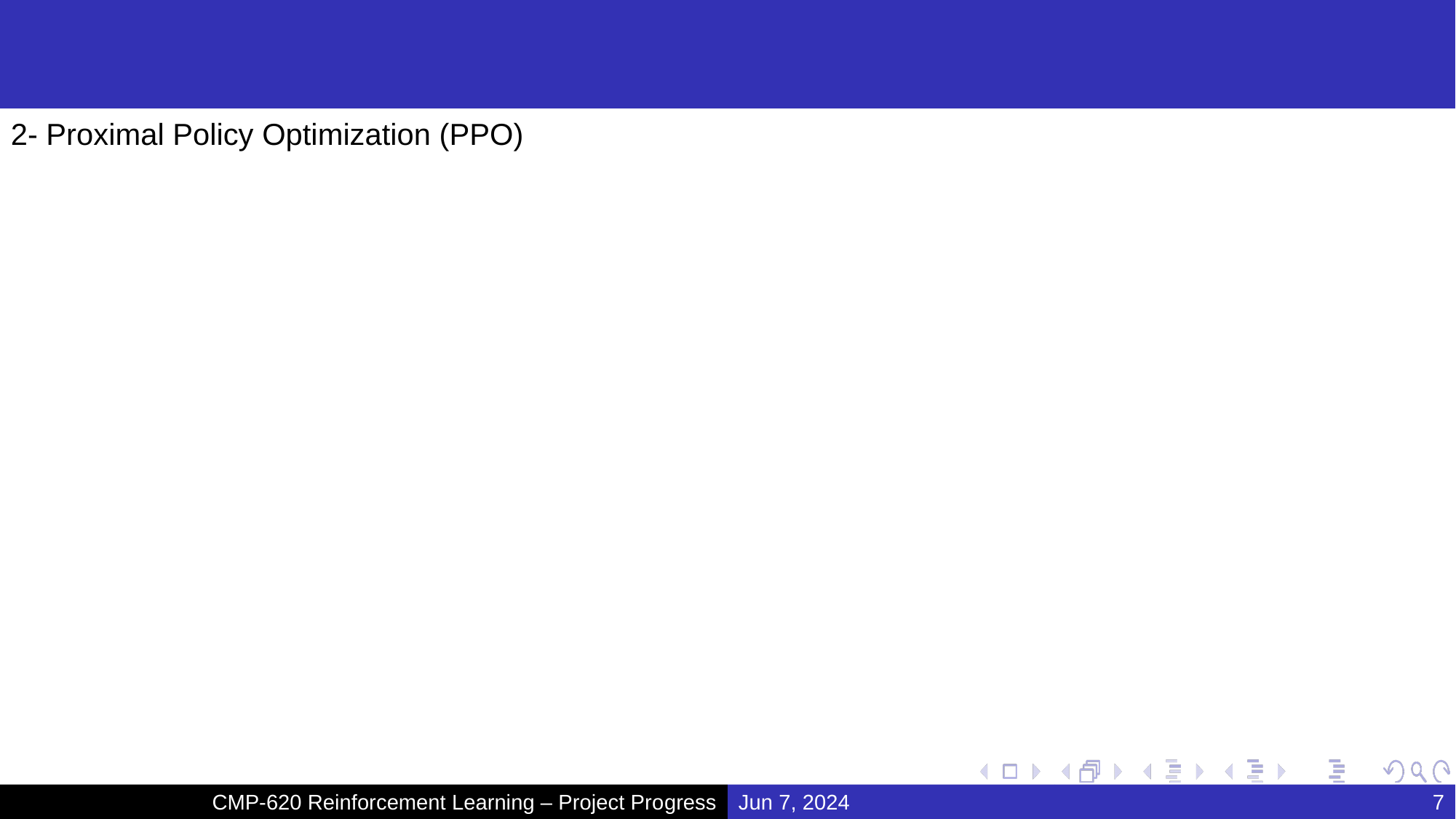

#
2- Proximal Policy Optimization (PPO)

CMP-620 Reinforcement Learning – Project Progress
Jun 7, 2024
7